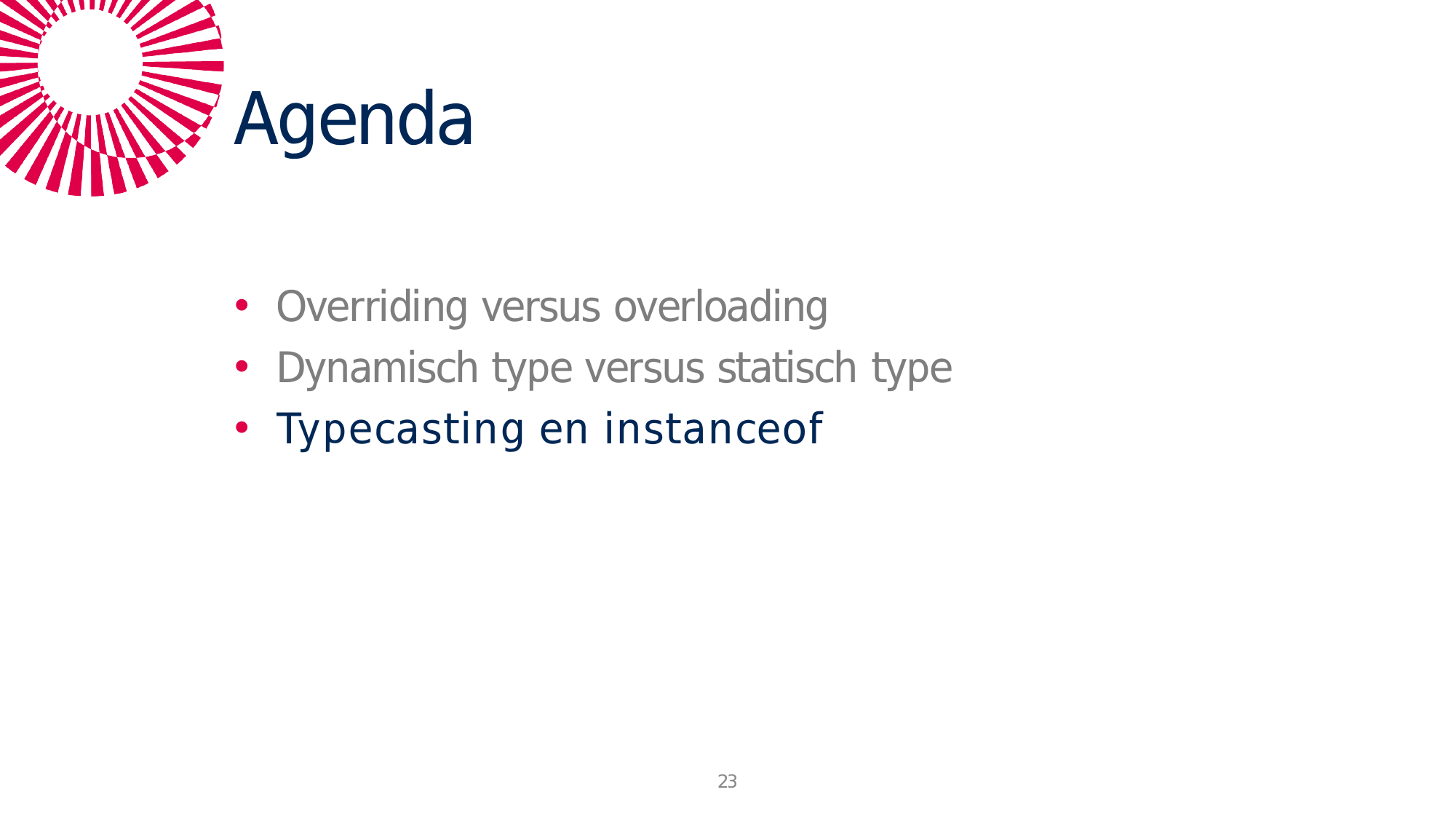

# Agenda
Overriding versus overloading
Dynamisch type versus statisch type
Typecasting en instanceof
23